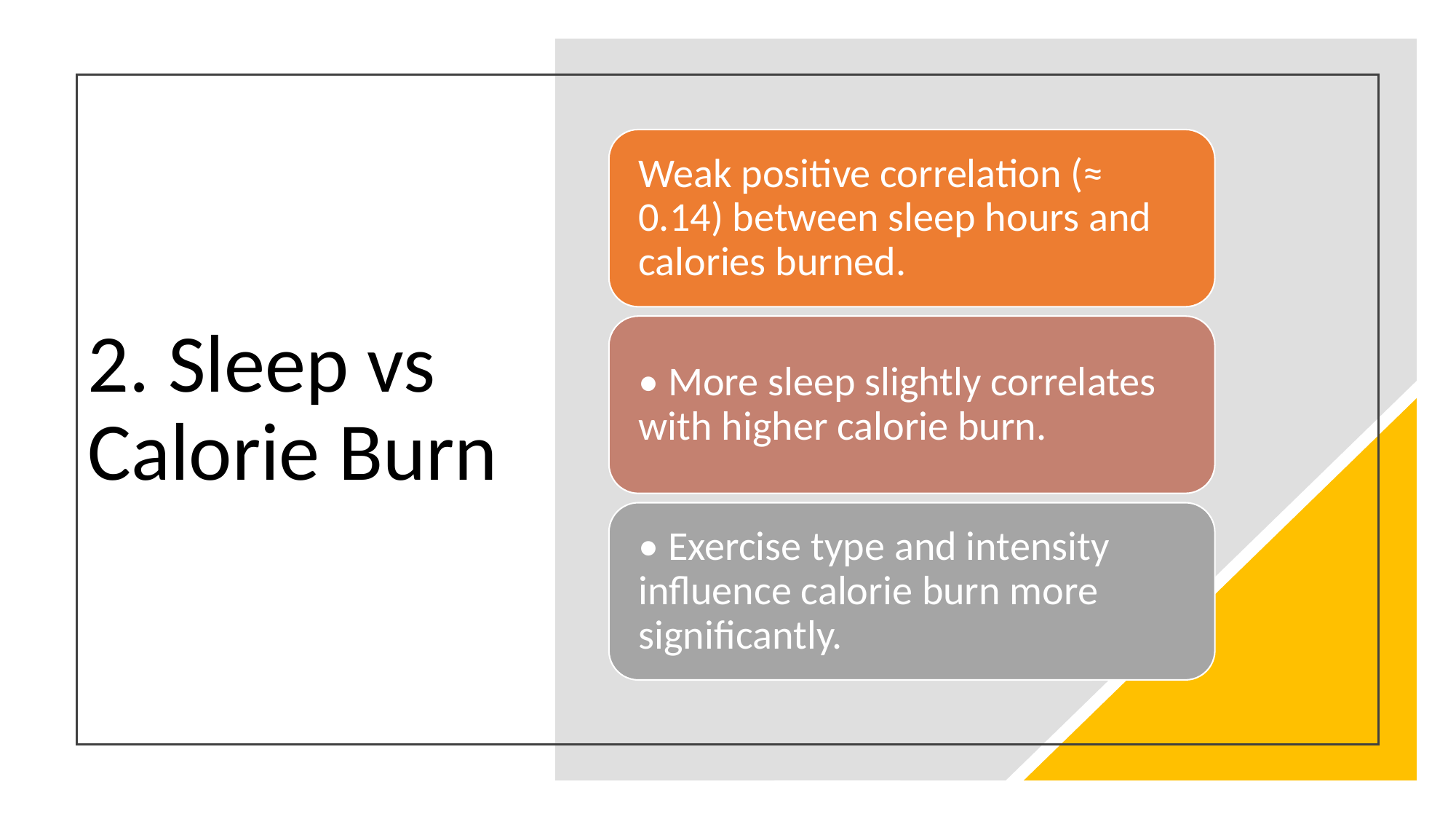

Weak positive correlation (≈ 0.14) between sleep hours and calories burned.
• More sleep slightly correlates with higher calorie burn.
• Exercise type and intensity influence calorie burn more significantly.
# 2. Sleep vs Calorie Burn